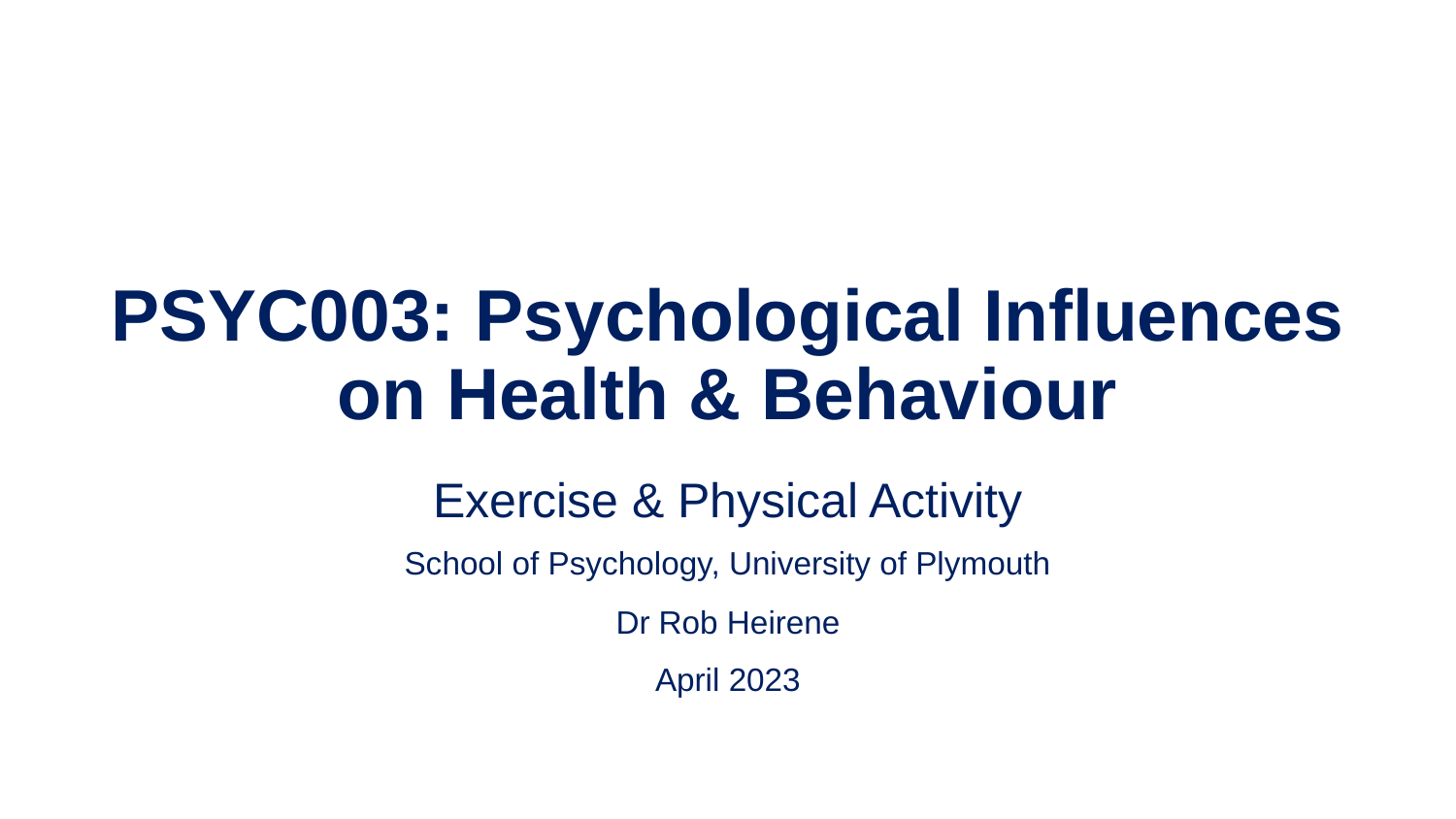

# PSYC003: Psychological Influences on Health & Behaviour
Exercise & Physical Activity
School of Psychology, University of Plymouth
Dr Rob Heirene
April 2023